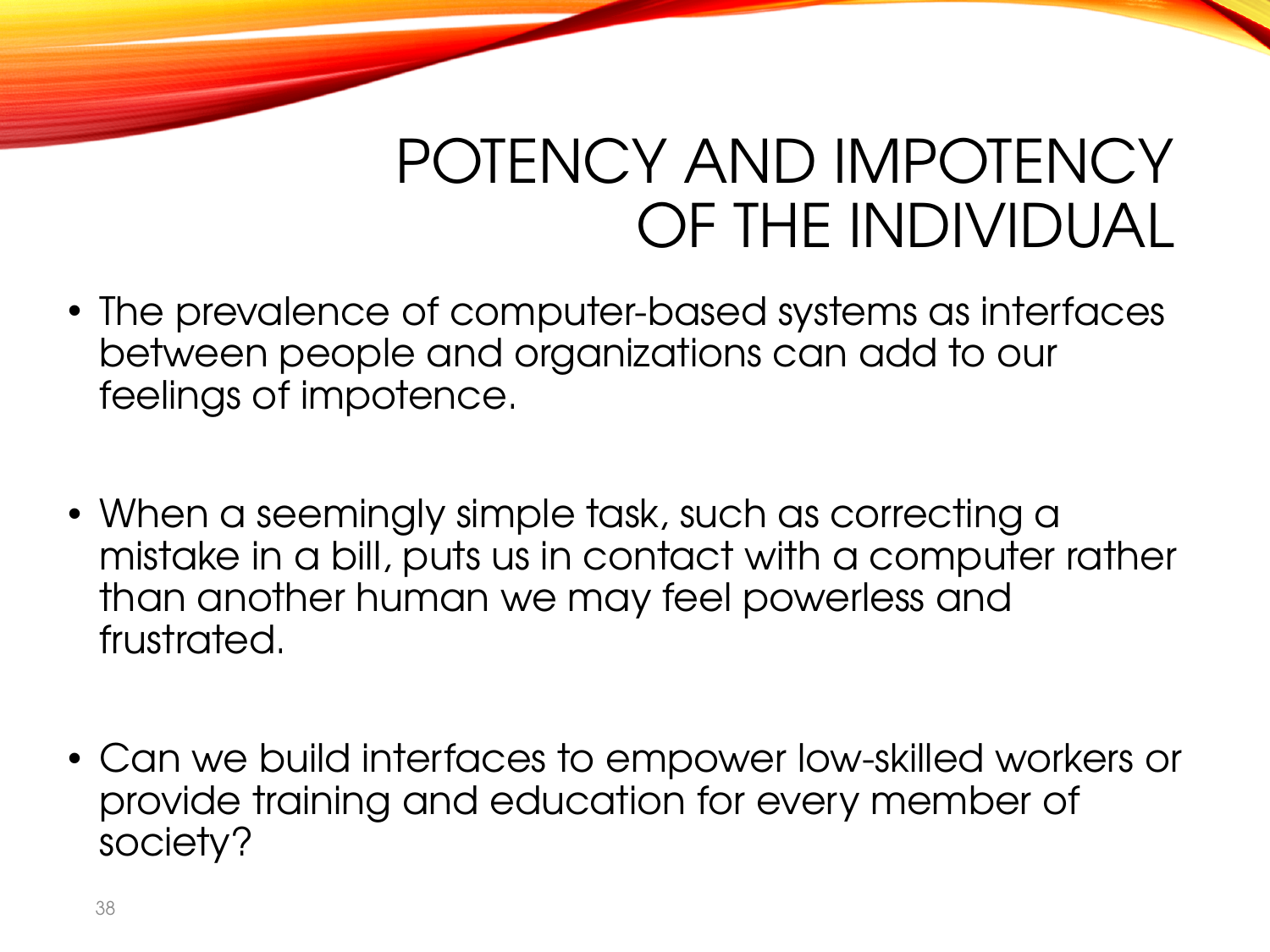

# Potency and Impotency of the Individual
The prevalence of computer-based systems as interfaces between people and organizations can add to our feelings of impotence.

When a seemingly simple task, such as correcting a mistake in a bill, puts us in contact with a computer rather than another human we may feel powerless and frustrated.

Can we build interfaces to empower low-skilled workers or provide training and education for every member of society?

38